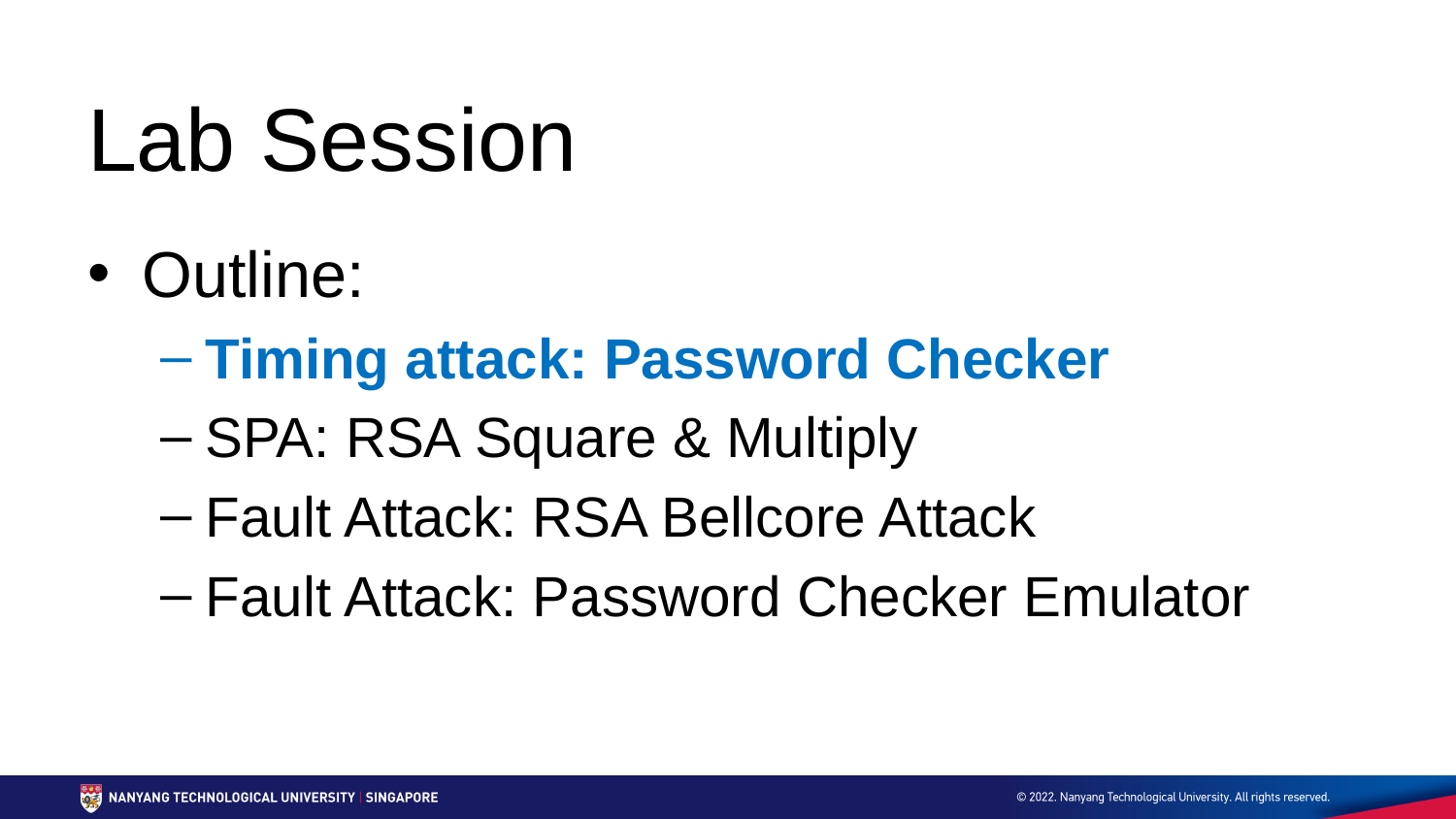

# Lab Session
Outline:
Timing attack: Password Checker
SPA: RSA Square & Multiply
Fault Attack: RSA Bellcore Attack
Fault Attack: Password Checker Emulator